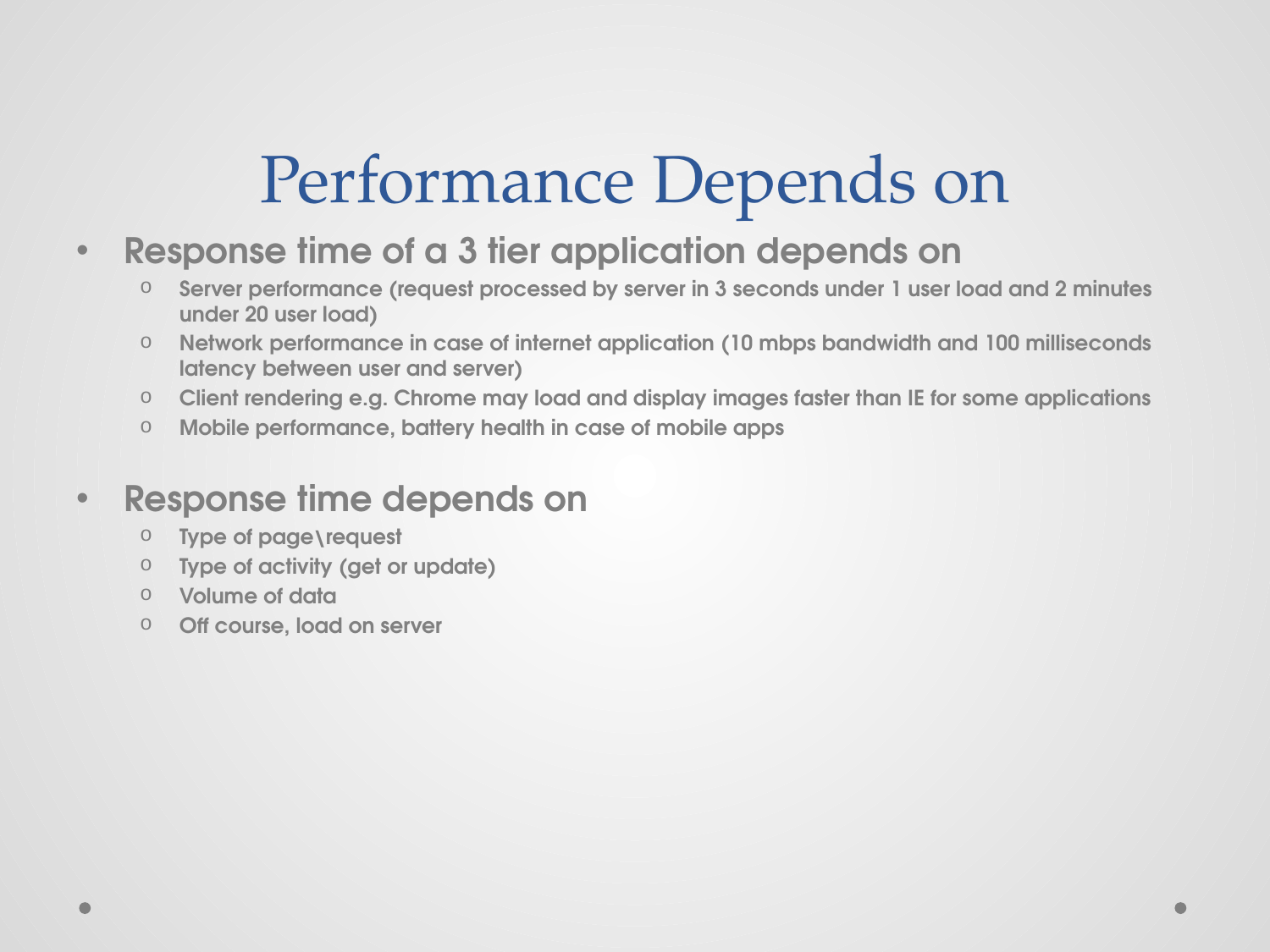

# Performance Depends on
Response time of a 3 tier application depends on
Server performance (request processed by server in 3 seconds under 1 user load and 2 minutes under 20 user load)
Network performance in case of internet application (10 mbps bandwidth and 100 milliseconds latency between user and server)
Client rendering e.g. Chrome may load and display images faster than IE for some applications
Mobile performance, battery health in case of mobile apps

Response time depends on
Type of page\request
Type of activity (get or update)
Volume of data
Off course, load on server